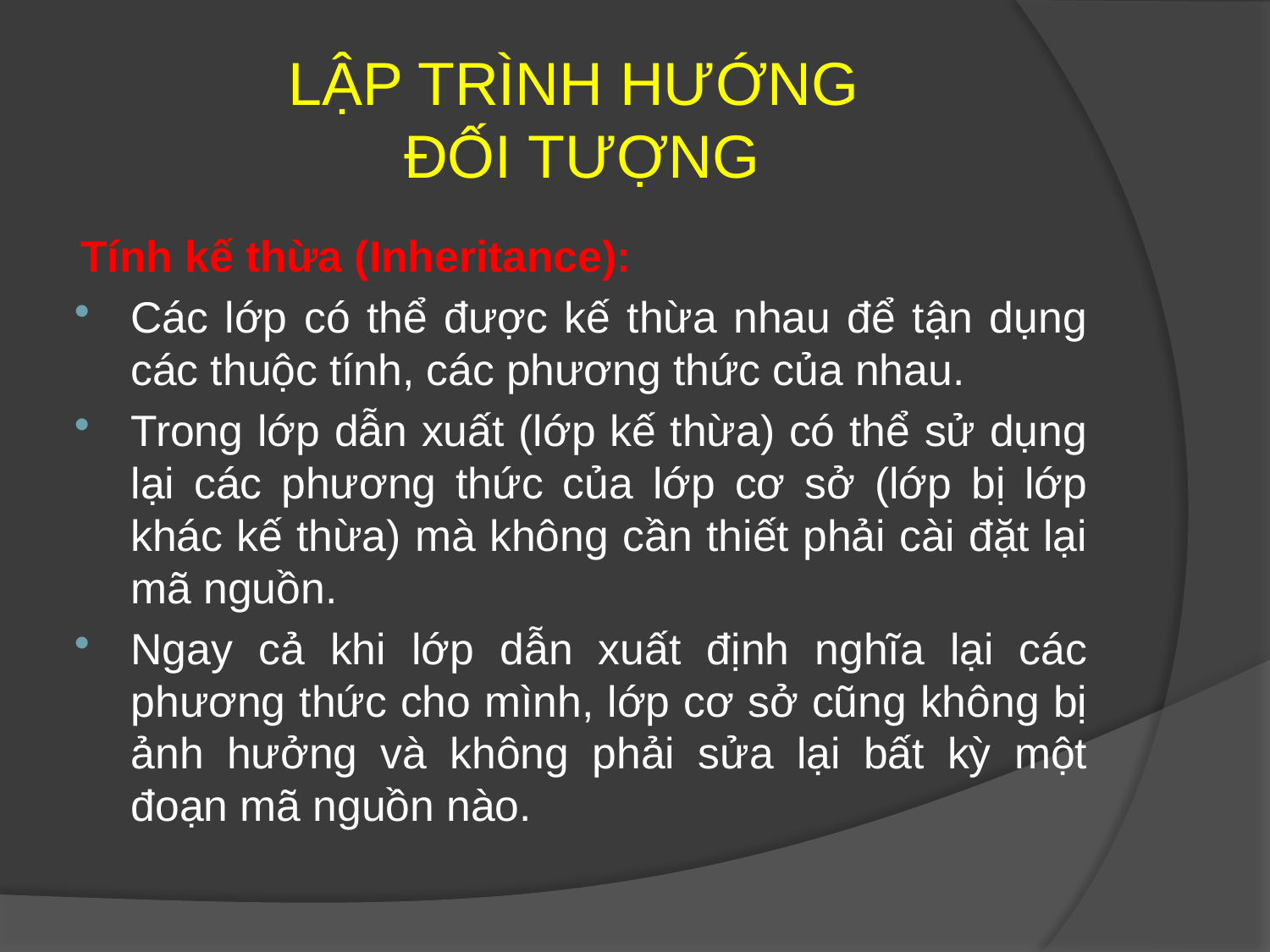

# LẬP TRÌNH HƯỚNG ĐỐI TƯỢNG
Tính kế thừa (Inheritance):
Các lớp có thể được kế thừa nhau để tận dụng các thuộc tính, các phương thức của nhau.
Trong lớp dẫn xuất (lớp kế thừa) có thể sử dụng lại các phương thức của lớp cơ sở (lớp bị lớp khác kế thừa) mà không cần thiết phải cài đặt lại mã nguồn.
Ngay cả khi lớp dẫn xuất định nghĩa lại các phương thức cho mình, lớp cơ sở cũng không bị ảnh hưởng và không phải sửa lại bất kỳ một đoạn mã nguồn nào.